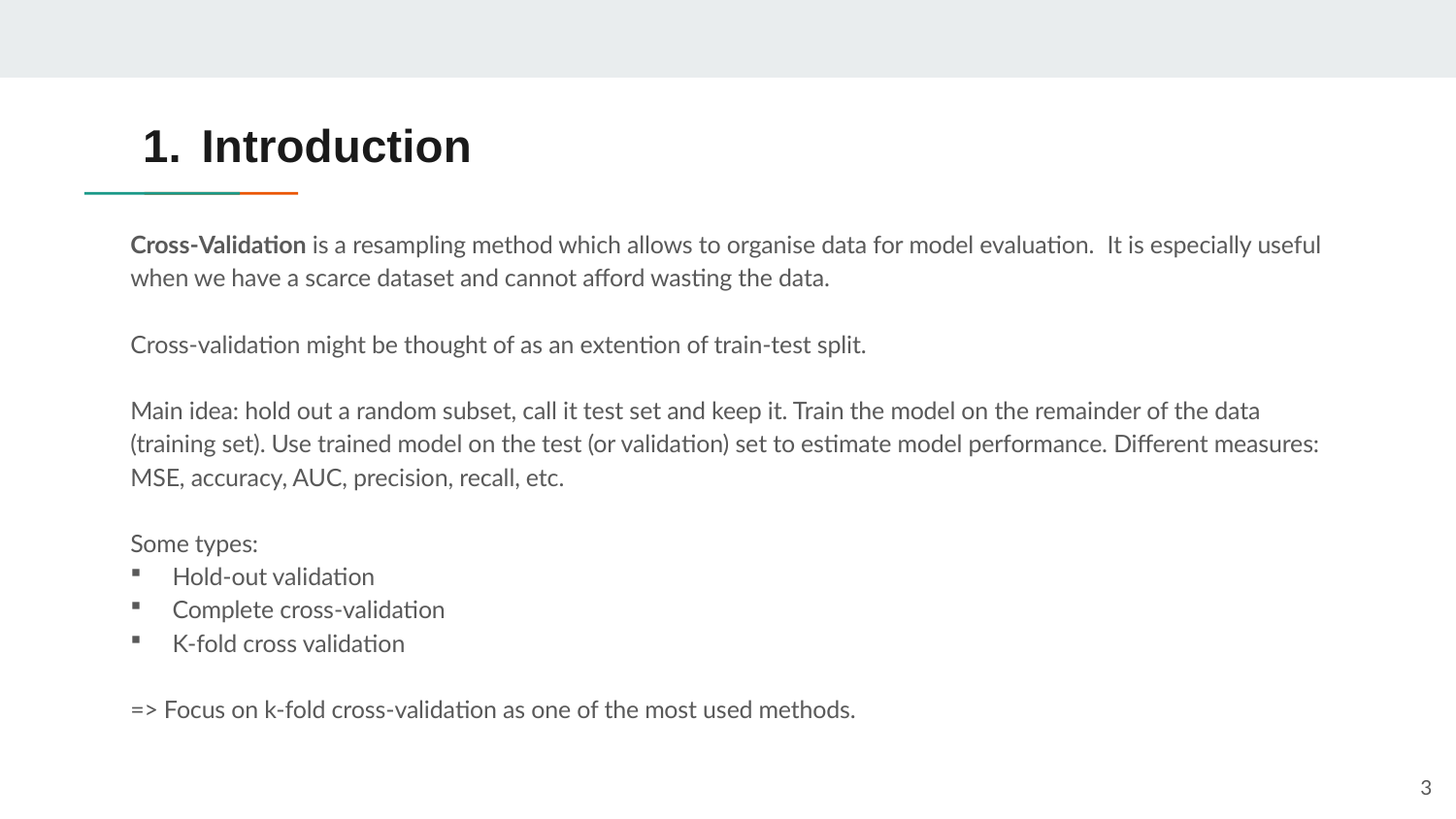

# Introduction
Cross-Validation is a resampling method which allows to organise data for model evaluation.  It is especially useful when we have a scarce dataset and cannot afford wasting the data.

Cross-validation might be thought of as an extention of train-test split.

Main idea: hold out a random subset, call it test set and keep it. Train the model on the remainder of the data (training set). Use trained model on the test (or validation) set to estimate model performance. Different measures: MSE, accuracy, AUC, precision, recall, etc.

Some types:
Hold-out validation
Complete cross-validation
K-fold cross validation

=> Focus on k-fold cross-validation as one of the most used methods.
3